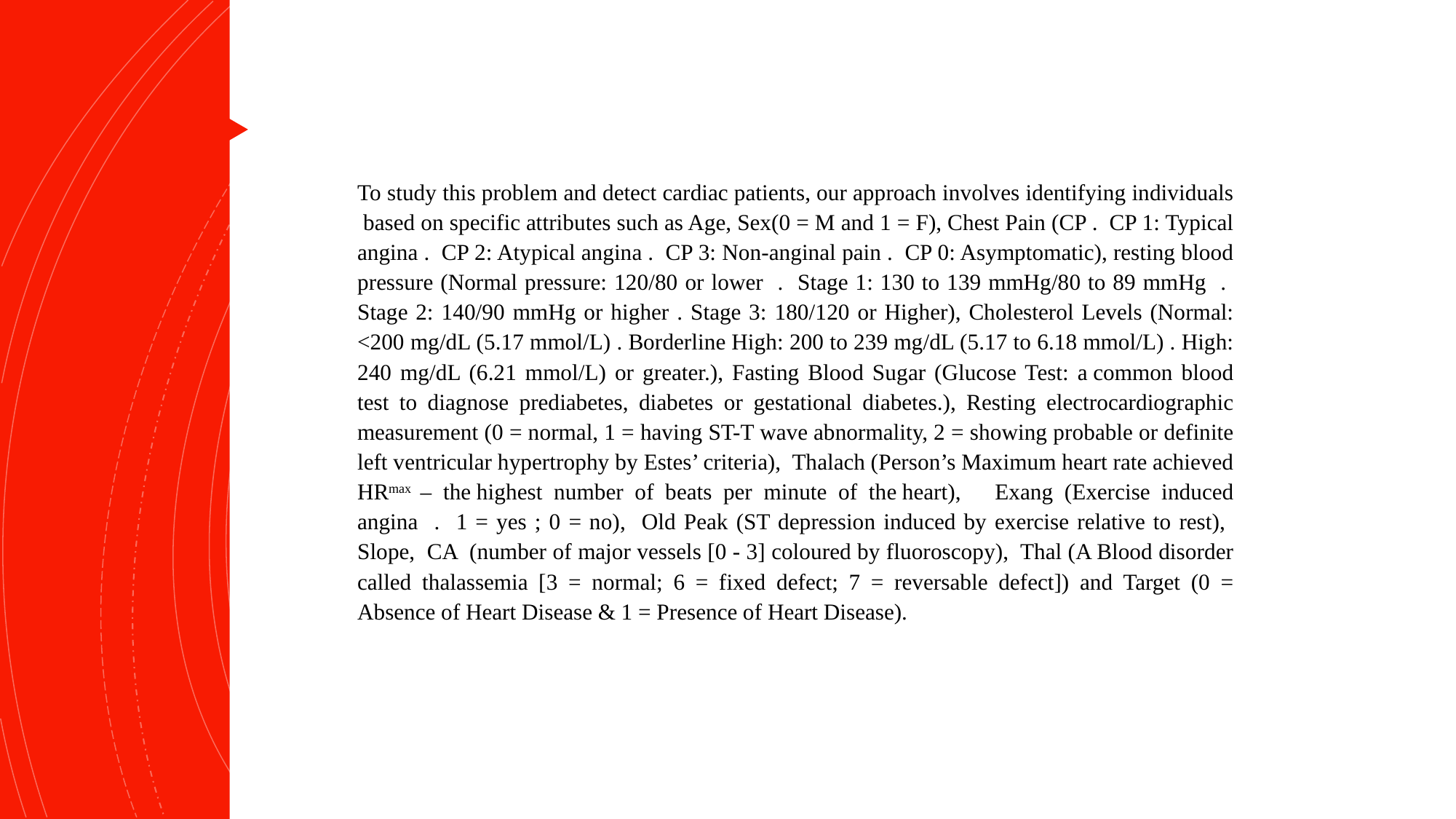

To study this problem and detect cardiac patients, our approach involves identifying individuals  based on specific attributes such as Age, Sex(0 = M and 1 = F), Chest Pain (CP .  CP 1: Typical angina .  CP 2: Atypical angina .  CP 3: Non-anginal pain .  CP 0: Asymptomatic), resting blood pressure (Normal pressure: 120/80 or lower  .  Stage 1: 130 to 139 mmHg/80 to 89 mmHg  .  Stage 2: 140/90 mmHg or higher . Stage 3: 180/120 or Higher), Cholesterol Levels (Normal: <200 mg/dL (5.17 mmol/L) . Borderline High: 200 to 239 mg/dL (5.17 to 6.18 mmol/L) . High: 240 mg/dL (6.21 mmol/L) or greater.), Fasting Blood Sugar (Glucose Test: a common blood test to diagnose prediabetes, diabetes or gestational diabetes.), Resting electrocardiographic measurement (0 = normal, 1 = having ST-T wave abnormality, 2 = showing probable or definite left ventricular hypertrophy by Estes’ criteria),  Thalach (Person’s Maximum heart rate achieved HRmax – the highest number of beats per minute of the heart),   Exang (Exercise induced angina  .  1 = yes ; 0 = no),  Old Peak (ST depression induced by exercise relative to rest),  Slope,  CA  (number of major vessels [0 - 3] coloured by fluoroscopy),  Thal (A Blood disorder called thalassemia [3 = normal; 6 = fixed defect; 7 = reversable defect]) and Target (0 = Absence of Heart Disease & 1 = Presence of Heart Disease).